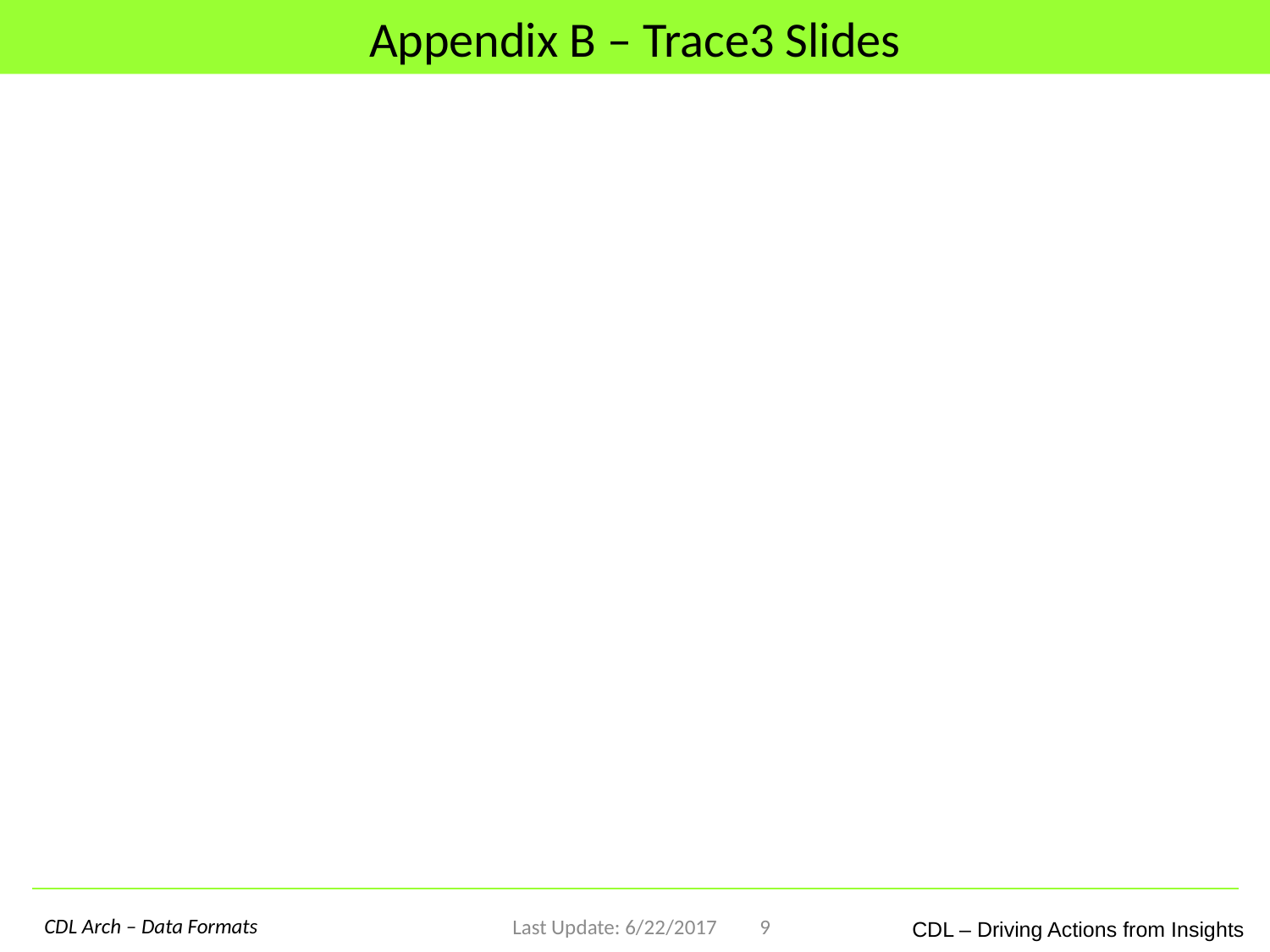

# Appendix B – Trace3 Slides

Last Update: 6/22/2017
9